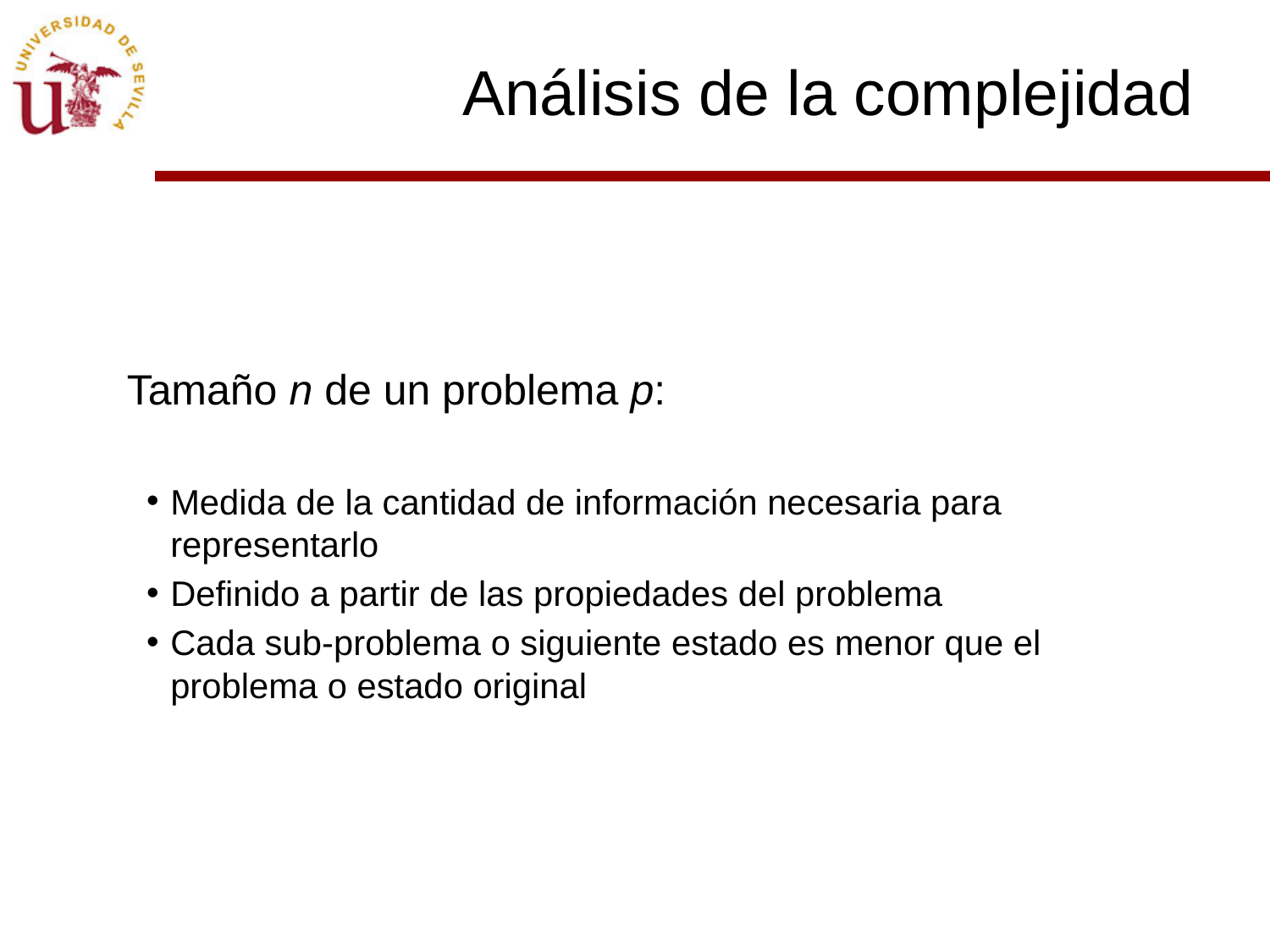

# Análisis de la complejidad
Tamaño n de un problema p:

Medida de la cantidad de información necesaria para representarlo
Definido a partir de las propiedades del problema
Cada sub-problema o siguiente estado es menor que el problema o estado original